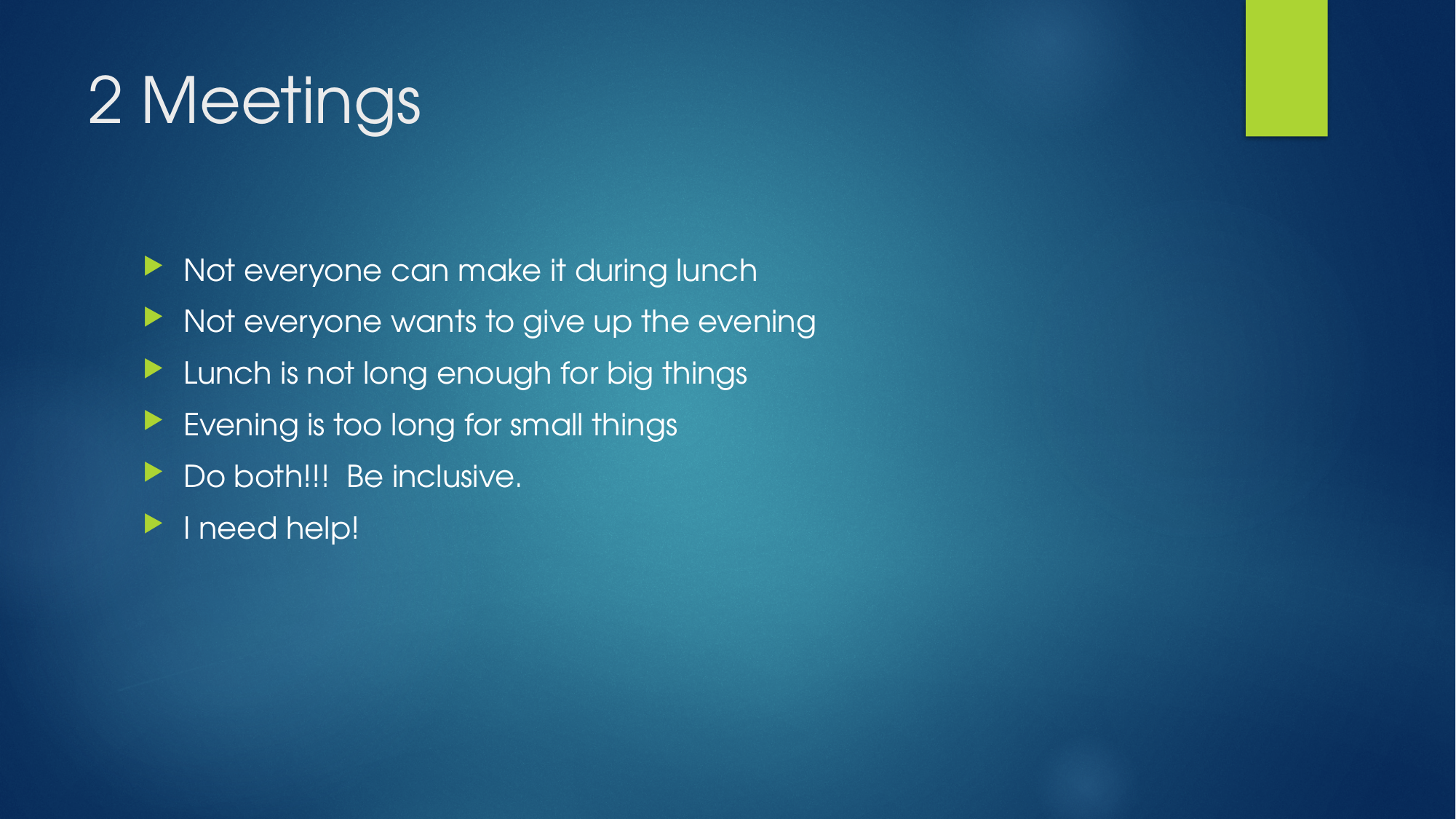

# 2 Meetings
Not everyone can make it during lunch
Not everyone wants to give up the evening
Lunch is not long enough for big things
Evening is too long for small things
Do both!!!  Be inclusive.
I need help!